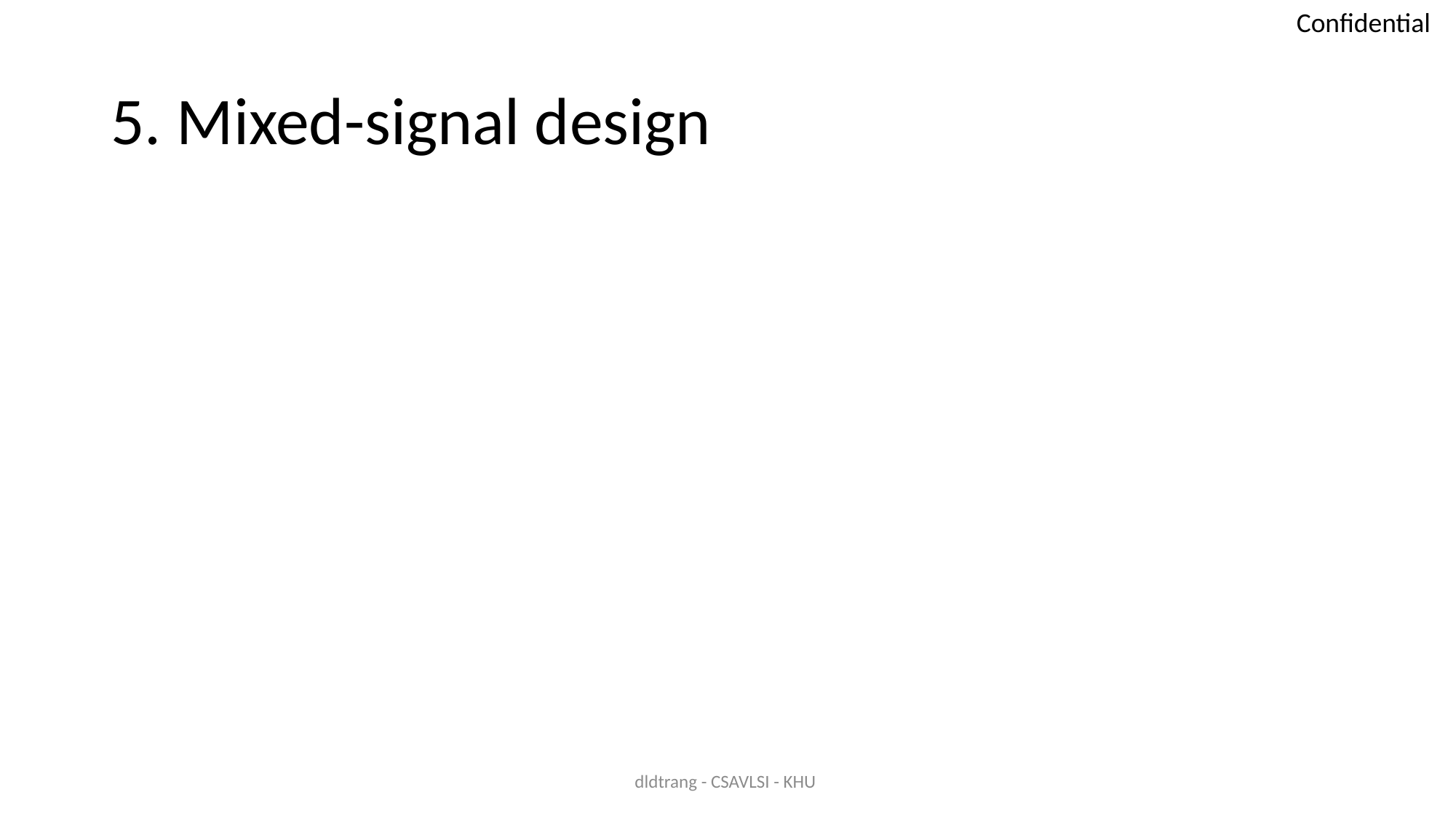

# 5. Mixed-signal design

dldtrang - CSAVLSI - KHU